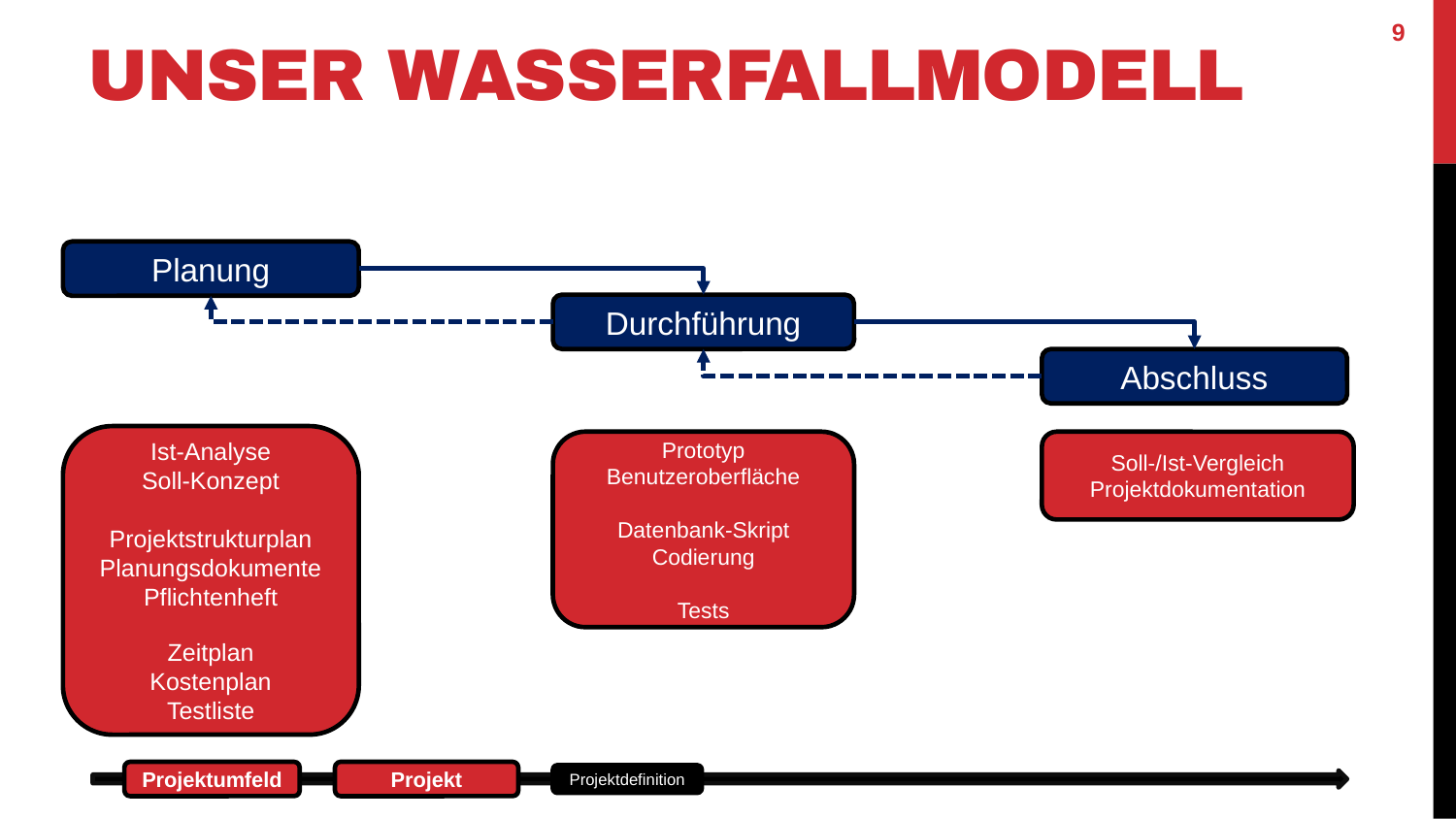

9
# Unser Wasserfallmodell
Planung
Durchführung
Abschluss
Ist-Analyse
Soll-Konzept

Projektstrukturplan
Planungsdokumente
Pflichtenheft

Zeitplan
Kostenplan
Testliste
Prototyp
Benutzeroberfläche

Datenbank-Skript
Codierung

Tests
Soll-/Ist-Vergleich
Projektdokumentation
Projektumfeld
Projekt
Projektdefinition